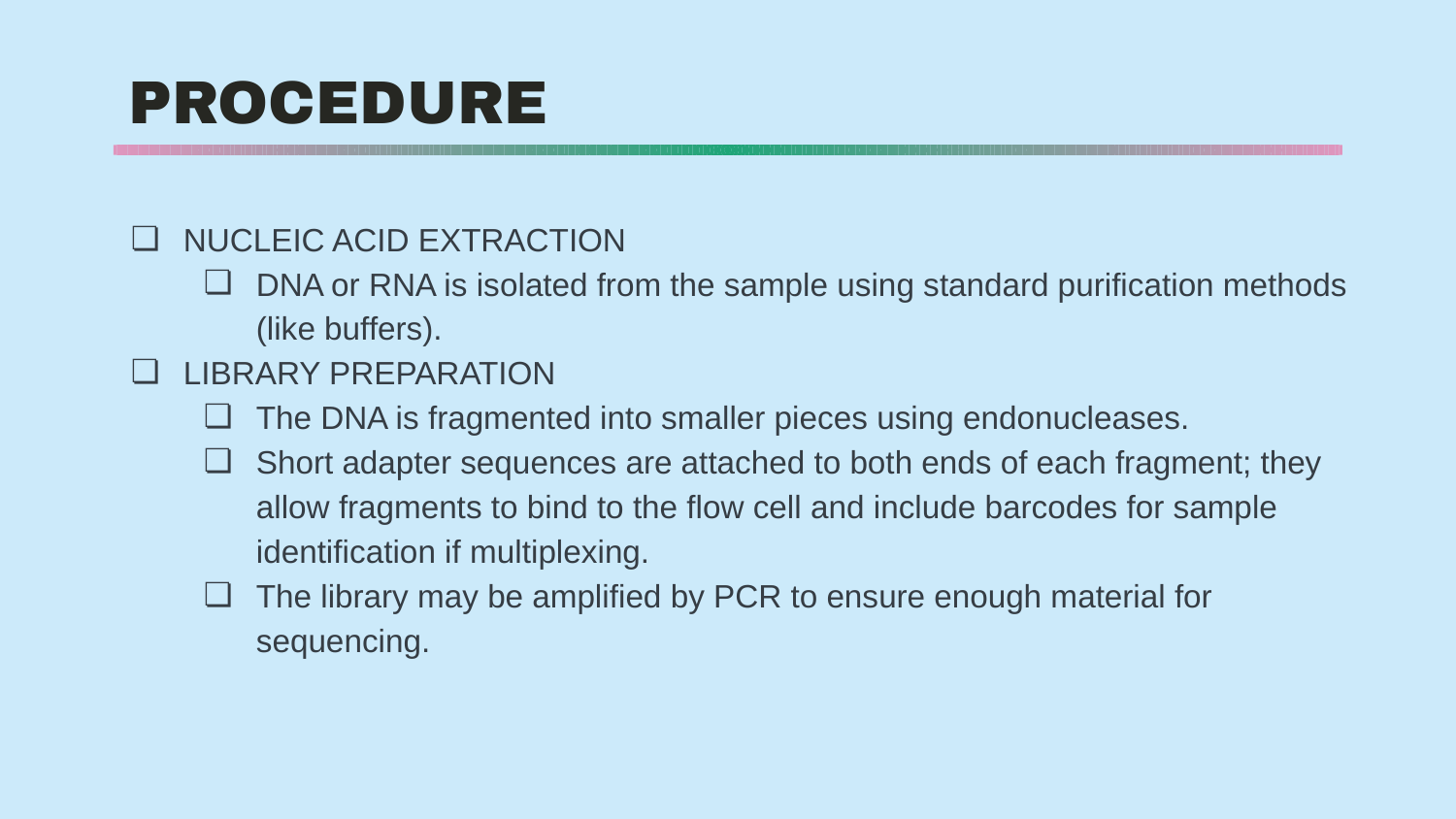

# PROCEDURE

NUCLEIC ACID EXTRACTION
DNA or RNA is isolated from the sample using standard purification methods (like buffers).
LIBRARY PREPARATION
The DNA is fragmented into smaller pieces using endonucleases.
Short adapter sequences are attached to both ends of each fragment; they allow fragments to bind to the flow cell and include barcodes for sample identification if multiplexing.
The library may be amplified by PCR to ensure enough material for sequencing.